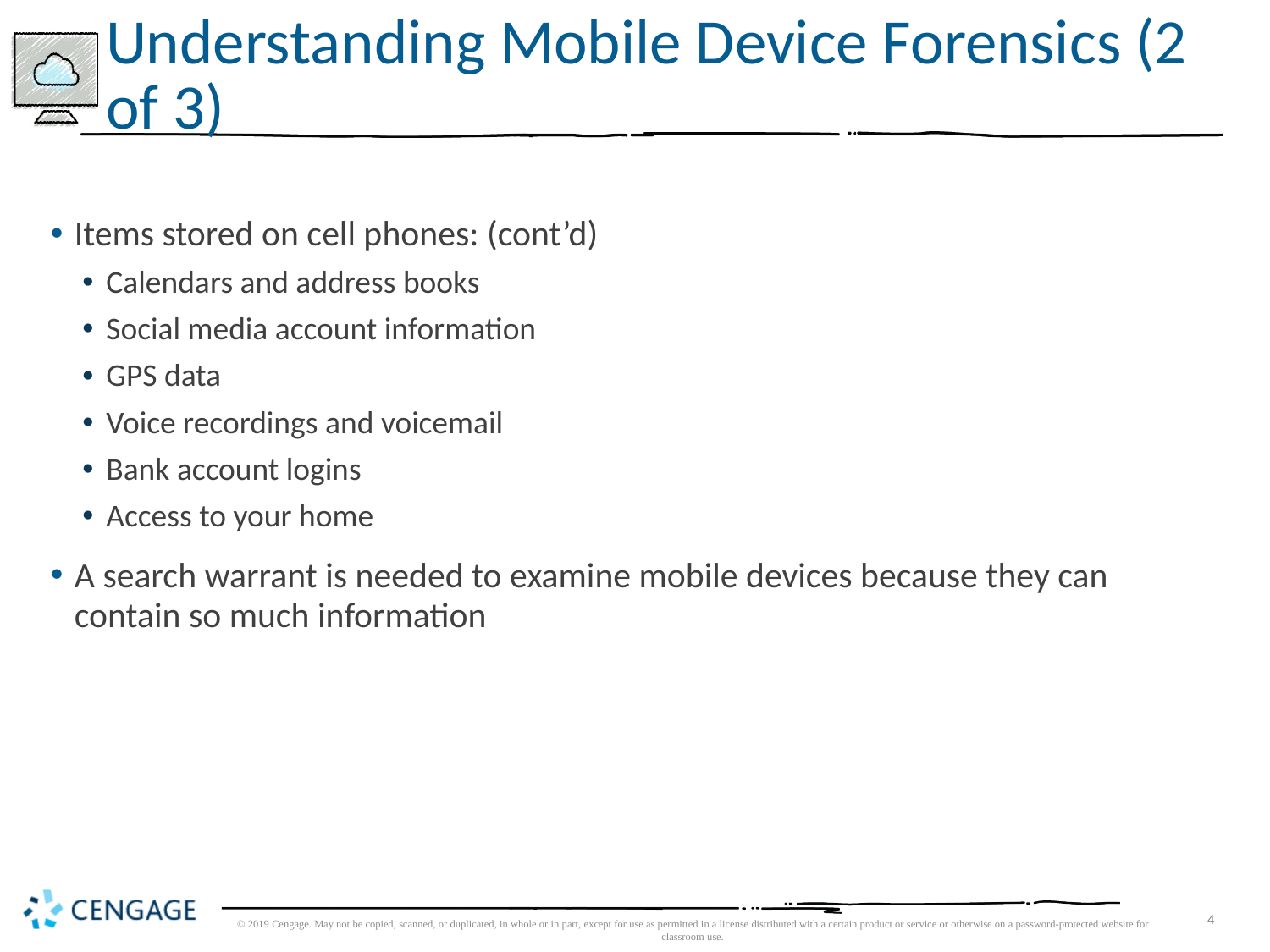

# Understanding Mobile Device Forensics (2 of 3)
Items stored on cell phones: (cont’d)
Calendars and address books
Social media account information
GPS data
Voice recordings and voicemail
Bank account logins
Access to your home
A search warrant is needed to examine mobile devices because they can contain so much information
© 2019 Cengage. May not be copied, scanned, or duplicated, in whole or in part, except for use as permitted in a license distributed with a certain product or service or otherwise on a password-protected website for classroom use.